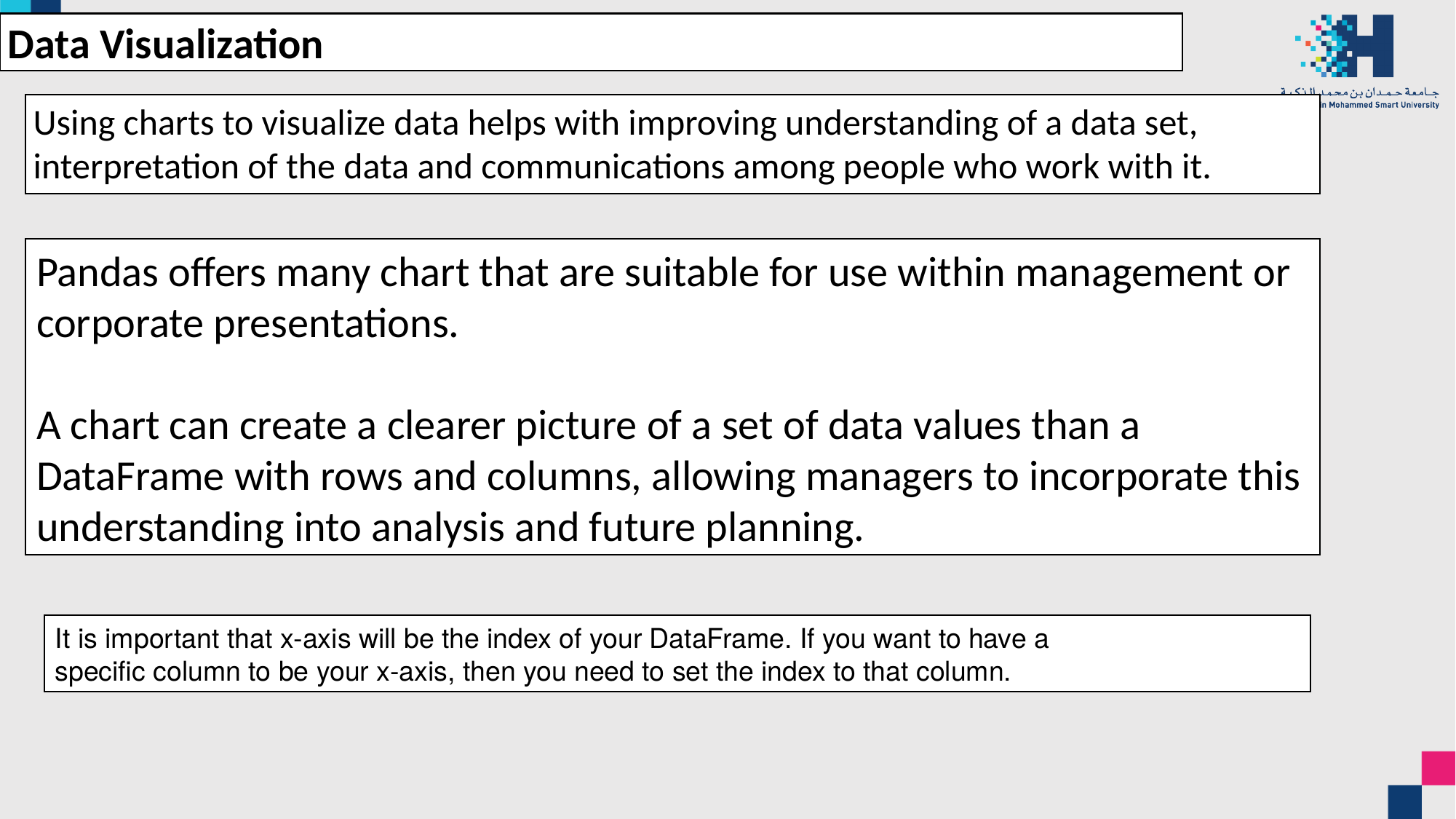

Data Visualization
Using charts to visualize data helps with improving understanding of a data set,
interpretation of the data and communications among people who work with it.
Pandas offers many chart that are suitable for use within management or corporate presentations.

A chart can create a clearer picture of a set of data values than a DataFrame with rows and columns, allowing managers to incorporate this understanding into analysis and future planning.
It is important that x-axis will be the index of your DataFrame. If you want to have a
specific column to be your x-axis, then you need to set the index to that column.